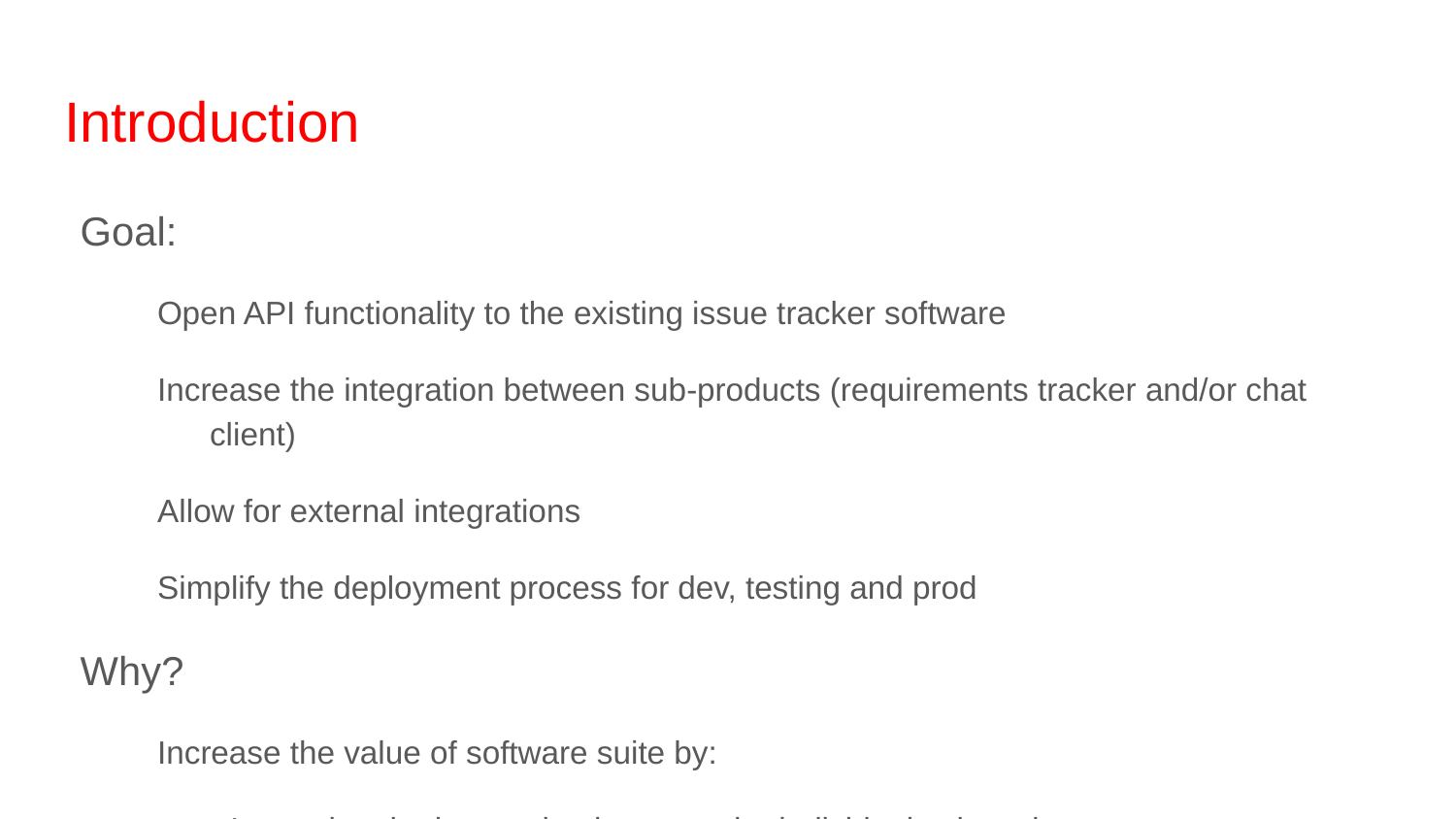

# Introduction
Goal:
Open API functionality to the existing issue tracker software
Increase the integration between sub-products (requirements tracker and/or chat client)
Allow for external integrations
Simplify the deployment process for dev, testing and prod
Why?
Increase the value of software suite by:
Improving the integration between the individual subproducts
Allow the software suite to become parts of larger collections of software